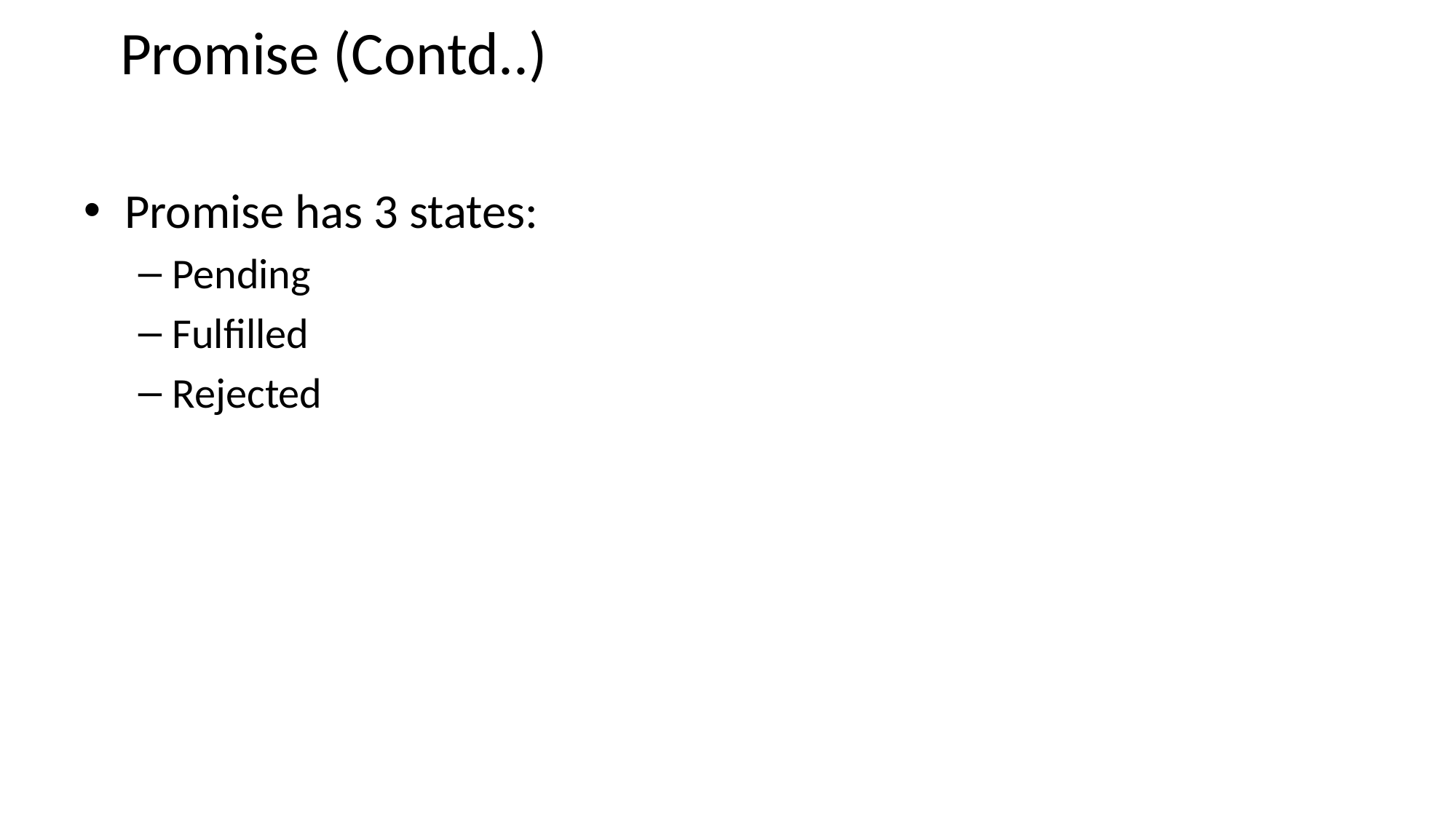

# Promise (Contd..)
Promise has 3 states:
Pending
Fulfilled
Rejected